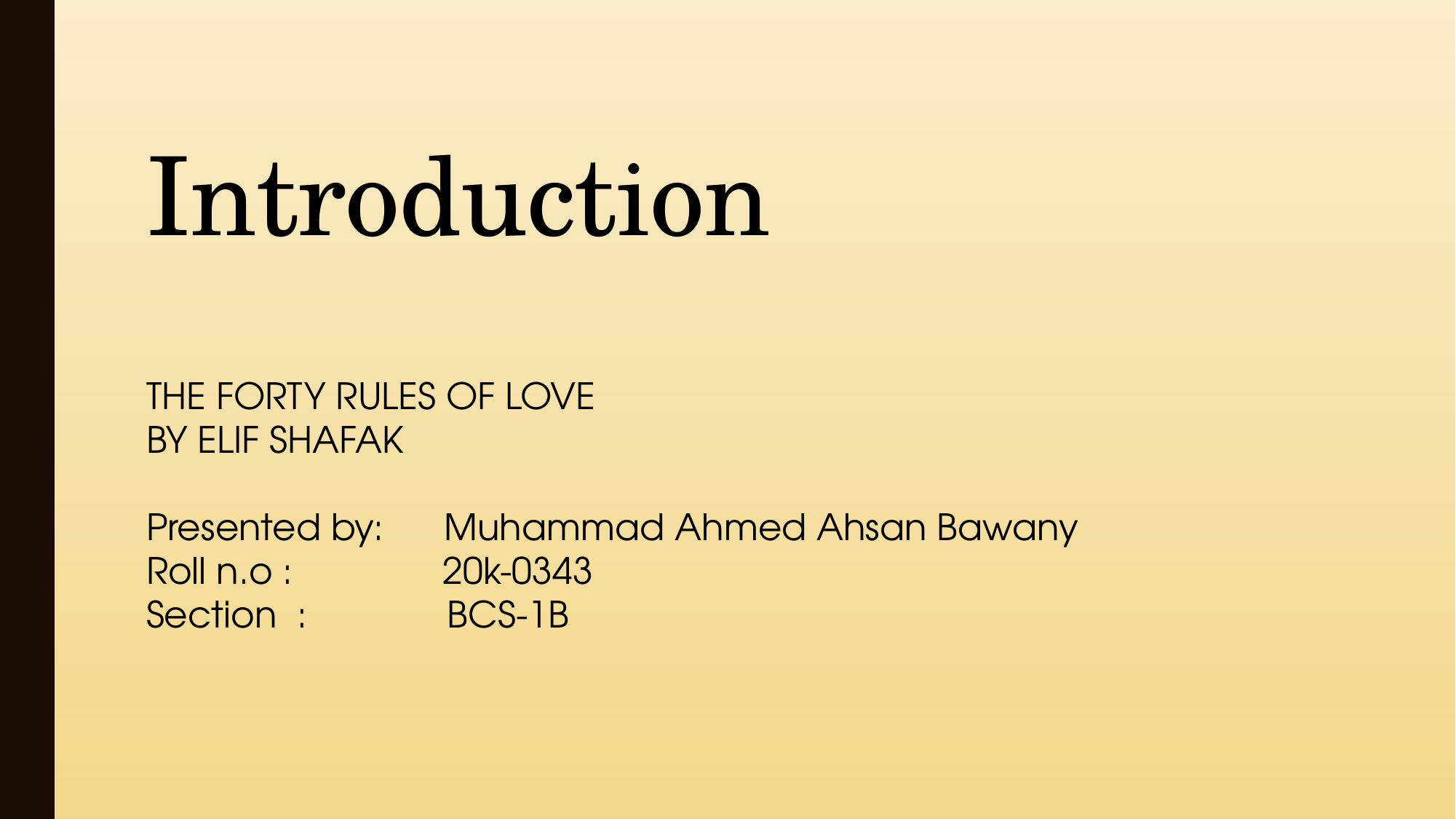

# Introduction
THE FORTY RULES OF LOVE
BY ELIF SHAFAK

Presented by:      Muhammad Ahmed Ahsan Bawany
Roll n.o :               20k-0343
Section  :              BCS-1B